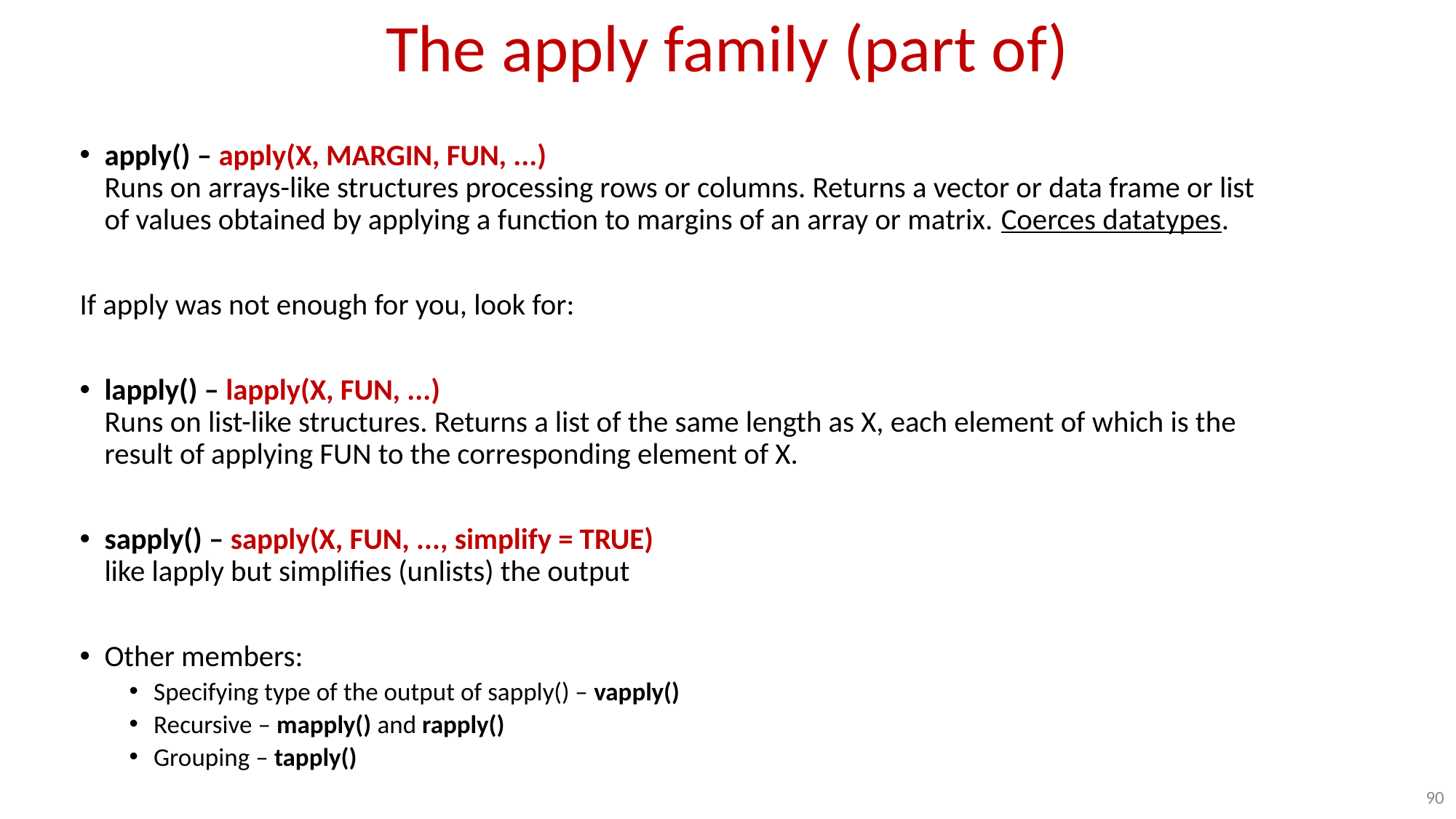

# The apply family (part of)
apply() – apply(X, MARGIN, FUN, ...)
Runs on arrays-like structures processing rows or columns. Returns a vector or data frame or list of values obtained by applying a function to margins of an array or matrix. Coerces datatypes.

If apply was not enough for you, look for:

lapply() – lapply(X, FUN, ...)
Runs on list-like structures. Returns a list of the same length as X, each element of which is the result of applying FUN to the corresponding element of X.

sapply() – sapply(X, FUN, ..., simplify = TRUE)
like lapply but simplifies (unlists) the output

Other members:
Specifying type of the output of sapply() – vapply()
Recursive – mapply() and rapply()
Grouping – tapply()
90